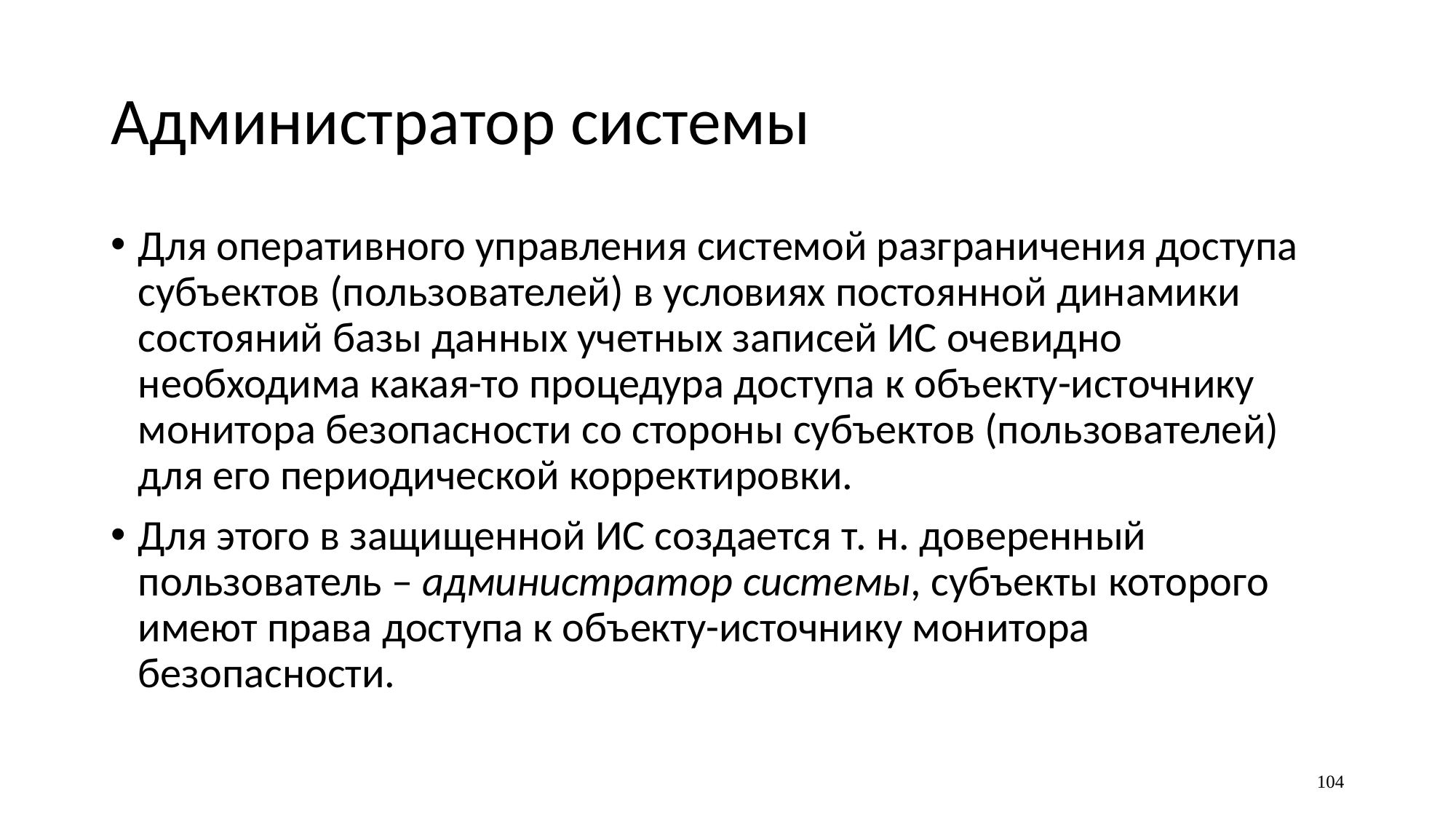

# Администратор системы
Для оперативного управления системой разграничения доступа субъектов (пользователей) в условиях постоянной динамики состояний базы данных учетных записей ИС очевидно необходима какая-то процедура доступа к объекту-источнику монитора безопасности со стороны субъектов (пользователей) для его периодической корректировки.
Для этого в защищенной ИС создается т. н. доверенный пользователь – администратор системы, субъекты которого имеют права доступа к объекту-источнику монитора безопасности.
104